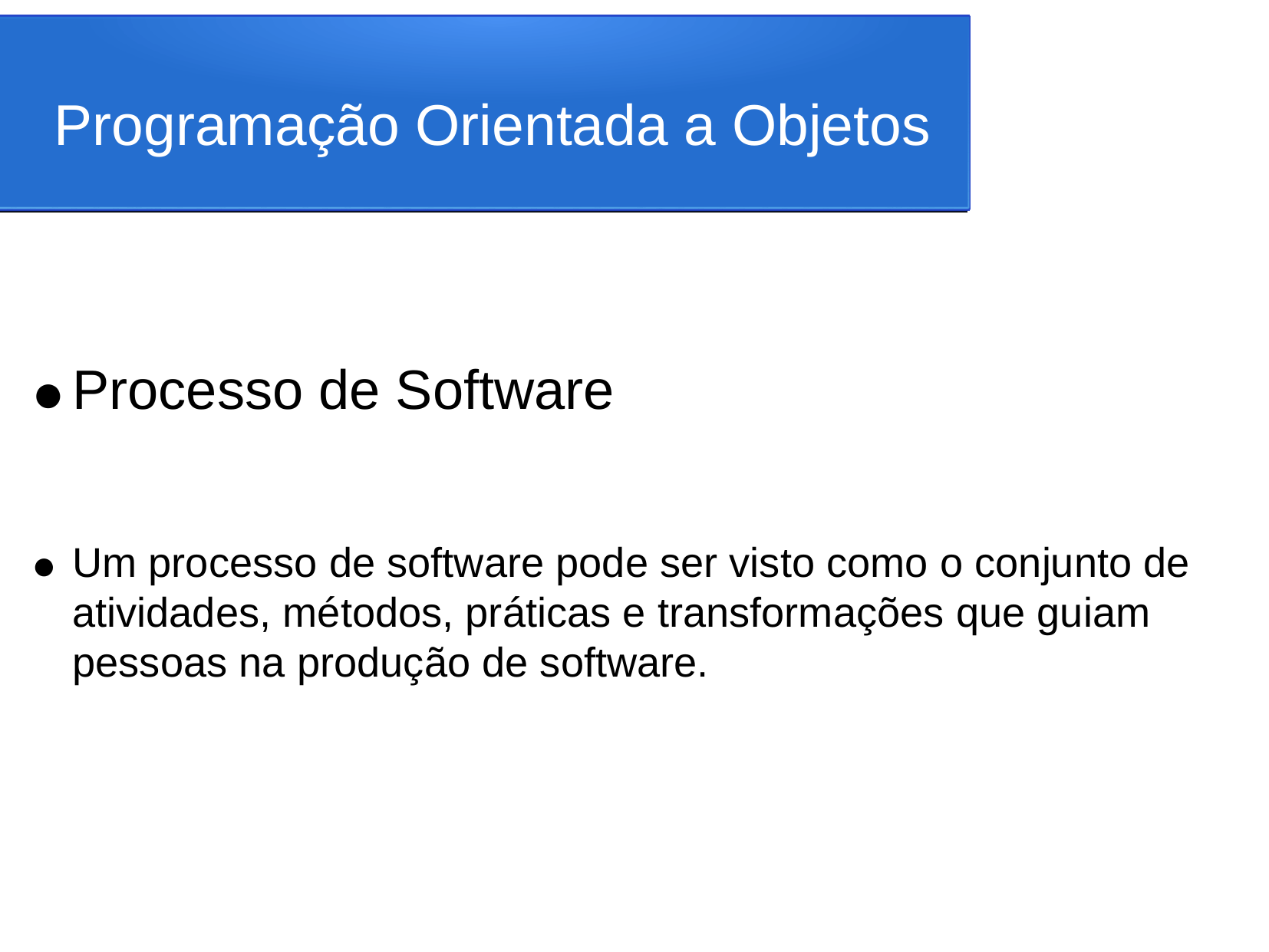

Programação Orientada a Objetos

Processo de Software

Um processo de software pode ser visto como o conjunto de atividades, métodos, práticas e transformações que guiam pessoas na produção de software.